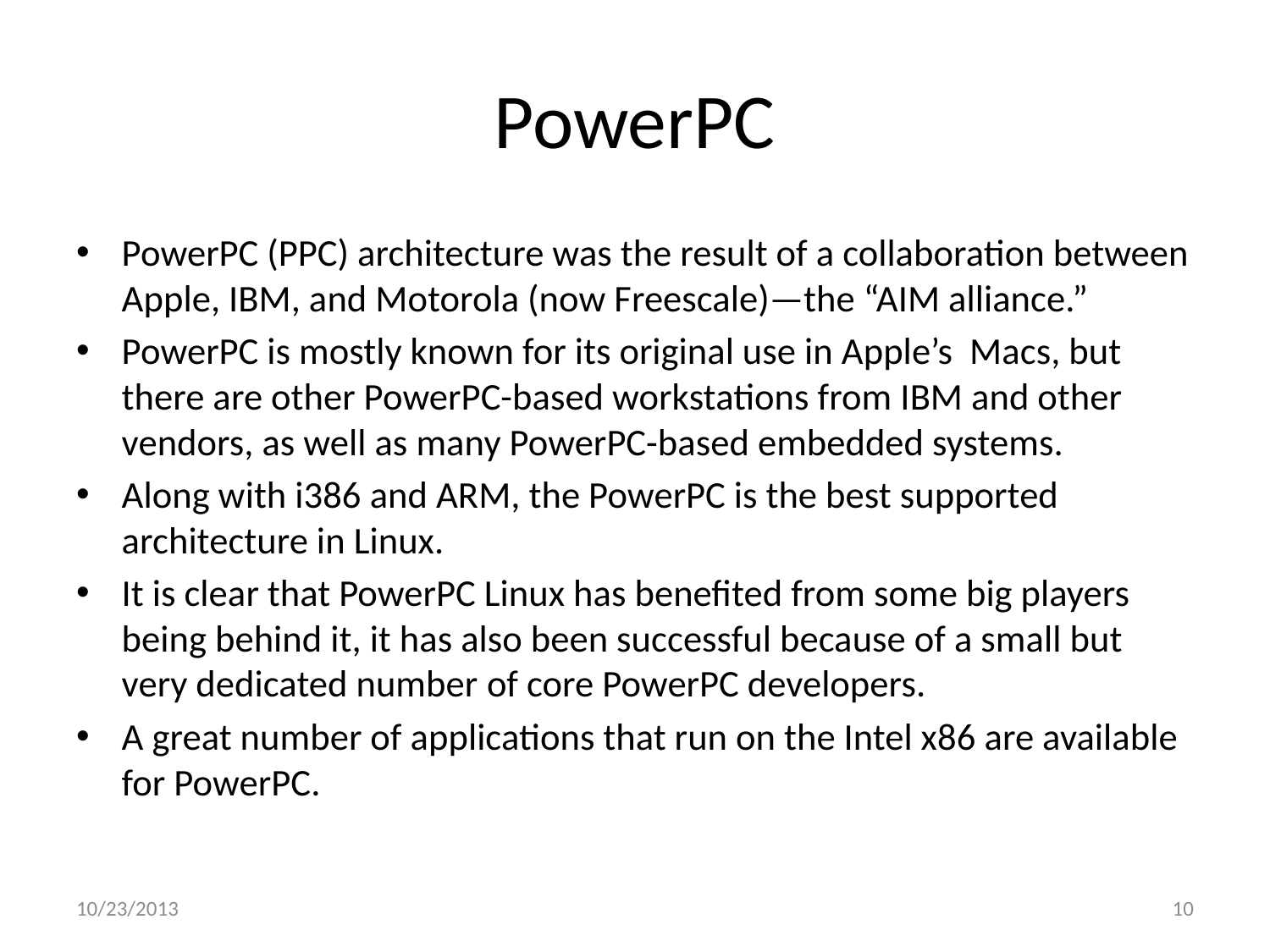

# PowerPC
PowerPC (PPC) architecture was the result of a collaboration between Apple, IBM, and Motorola (now Freescale)—the “AIM alliance.”
PowerPC is mostly known for its original use in Apple’s  Macs, but there are other PowerPC-based workstations from IBM and other vendors, as well as many PowerPC-based embedded systems.
Along with i386 and ARM, the PowerPC is the best supported architecture in Linux.
It is clear that PowerPC Linux has benefited from some big players being behind it, it has also been successful because of a small but very dedicated number of core PowerPC developers.
A great number of applications that run on the Intel x86 are available for PowerPC.
10/23/2013
10